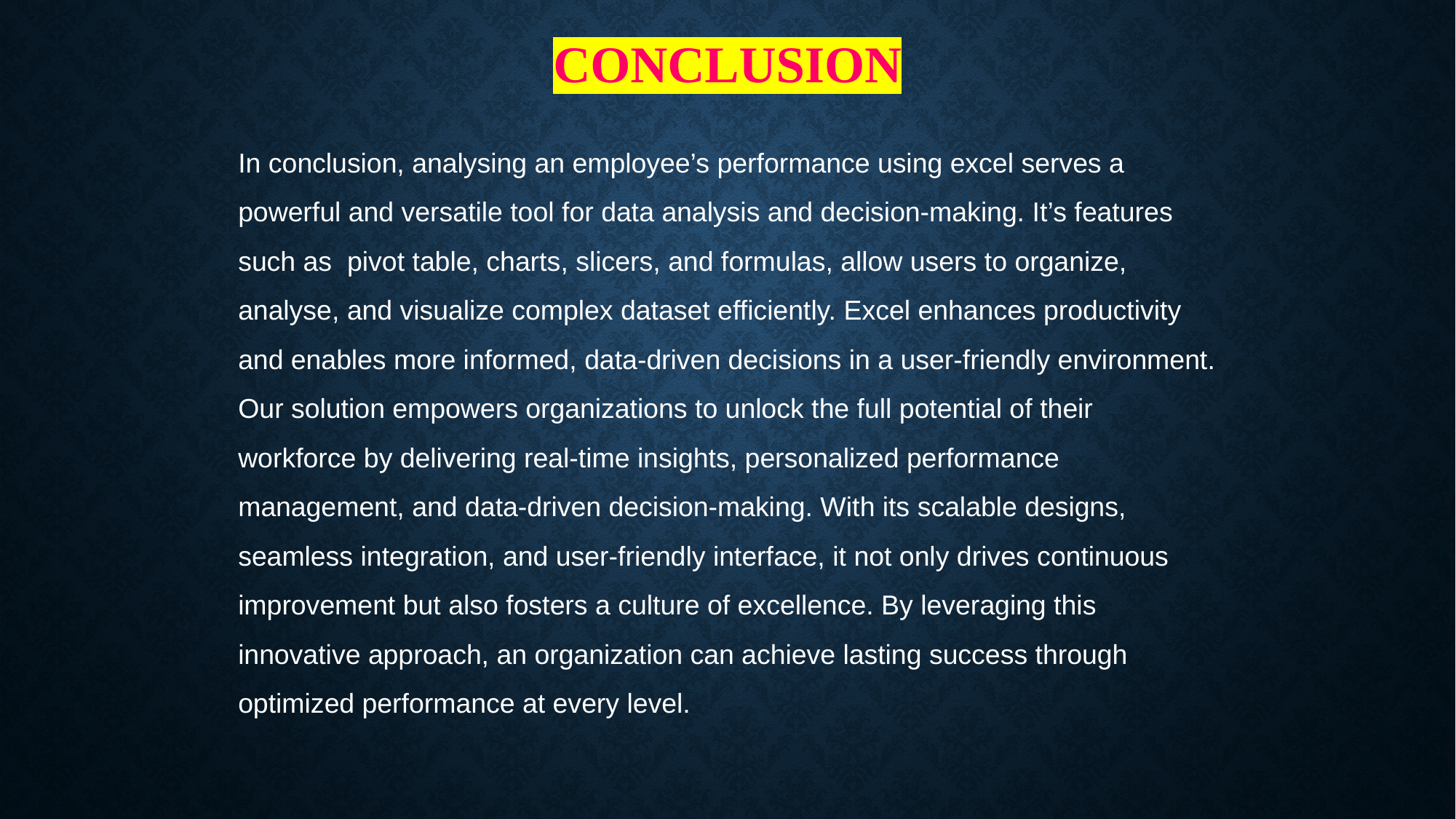

# conclusion
In conclusion, analysing an employee’s performance using excel serves a powerful and versatile tool for data analysis and decision-making. It’s features such as  pivot table, charts, slicers, and formulas, allow users to organize, analyse, and visualize complex dataset efficiently. Excel enhances productivity and enables more informed, data-driven decisions in a user-friendly environment. Our solution empowers organizations to unlock the full potential of their workforce by delivering real-time insights, personalized performance management, and data-driven decision-making. With its scalable designs, seamless integration, and user-friendly interface, it not only drives continuous improvement but also fosters a culture of excellence. By leveraging this innovative approach, an organization can achieve lasting success through optimized performance at every level.